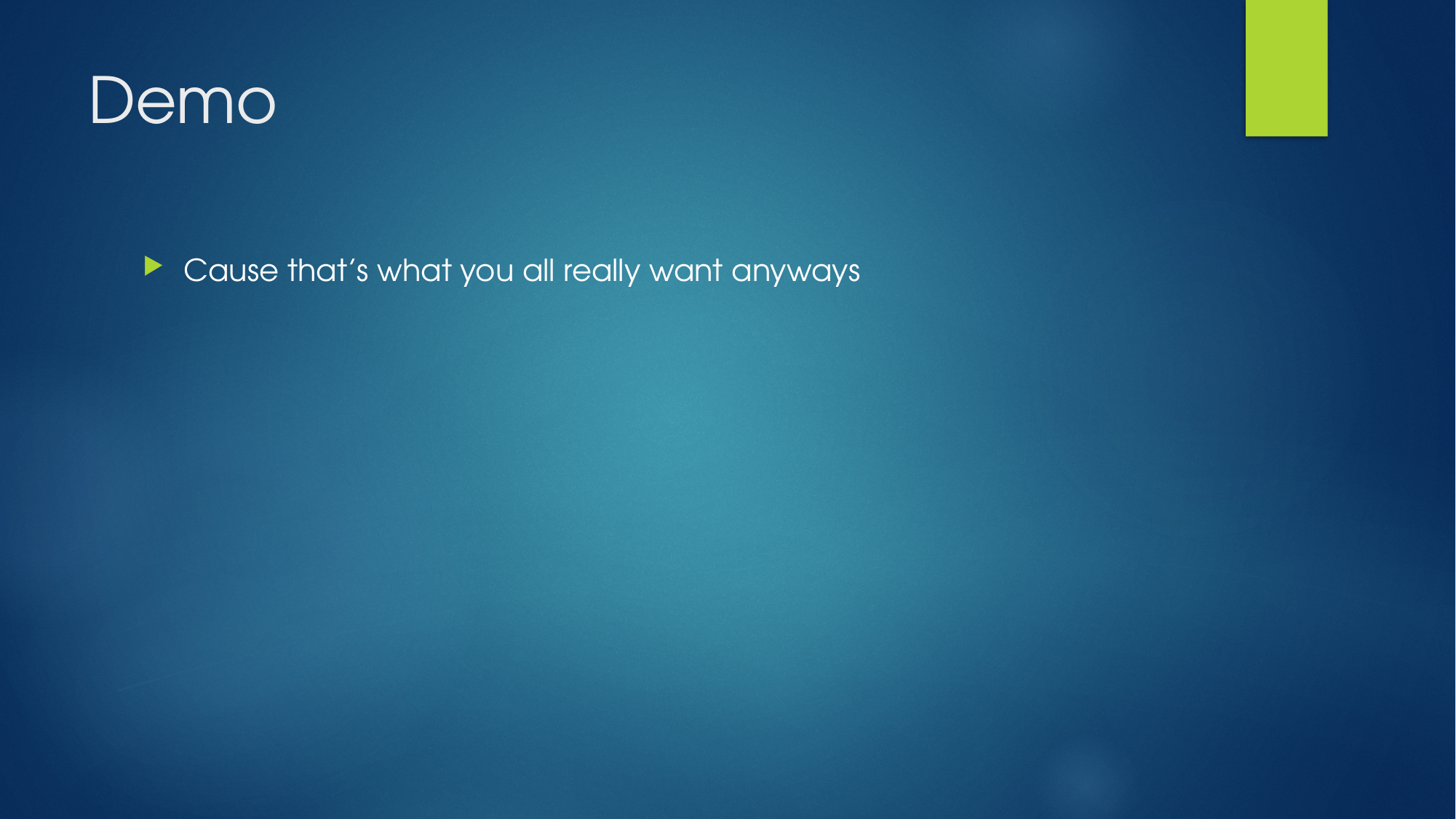

# Demo
Cause that’s what you all really want anyways